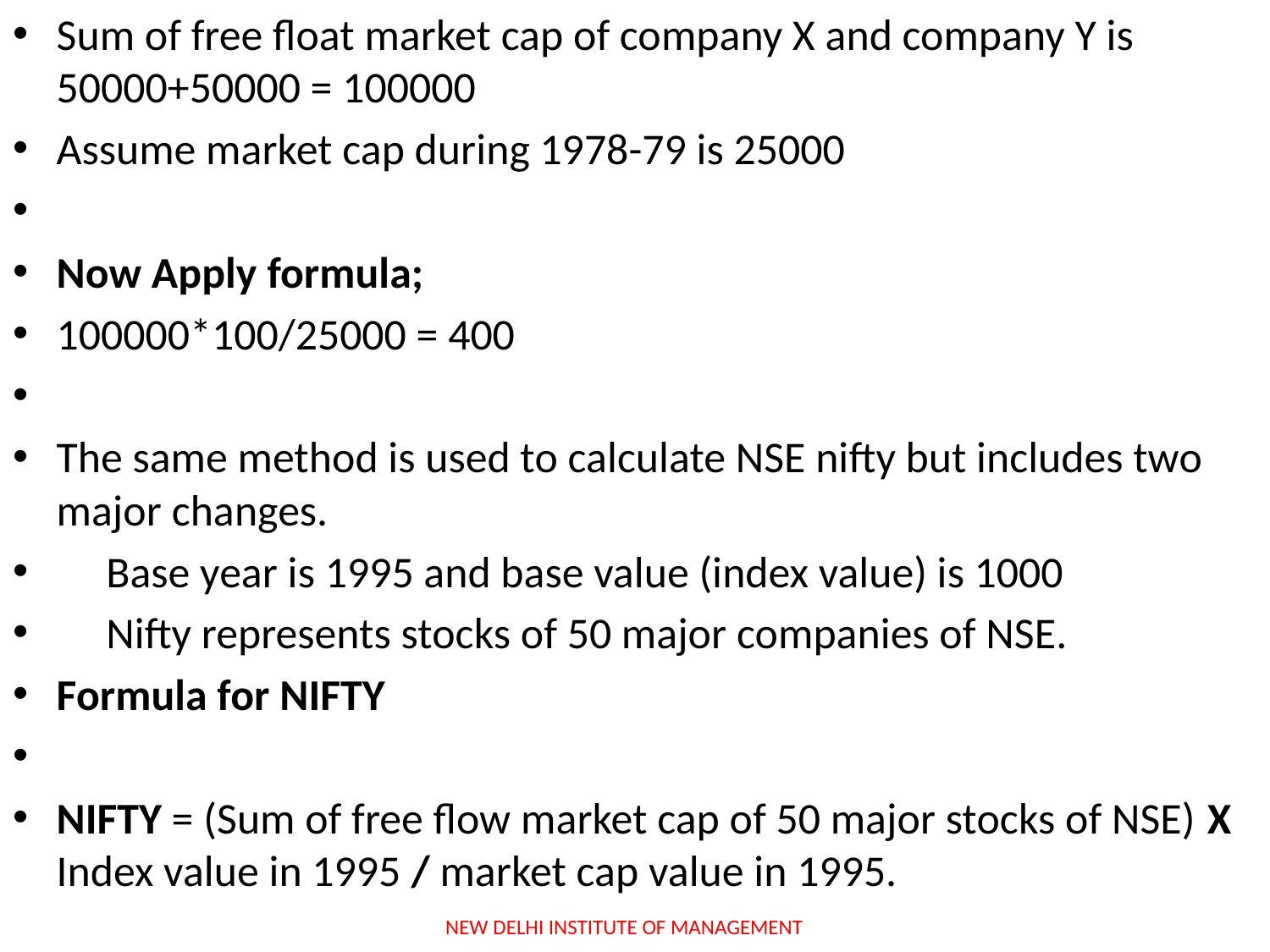

Sum of free float market cap of company X and company Y is 50000+50000 = 100000
Assume market cap during 1978-79 is 25000

Now Apply formula;
100000*100/25000 = 400

The same method is used to calculate NSE nifty but includes two major changes.
     Base year is 1995 and base value (index value) is 1000
     Nifty represents stocks of 50 major companies of NSE.
Formula for NIFTY

NIFTY = (Sum of free flow market cap of 50 major stocks of NSE) X Index value in 1995 / market cap value in 1995.

NEW DELHI INSTITUTE OF MANAGEMENT